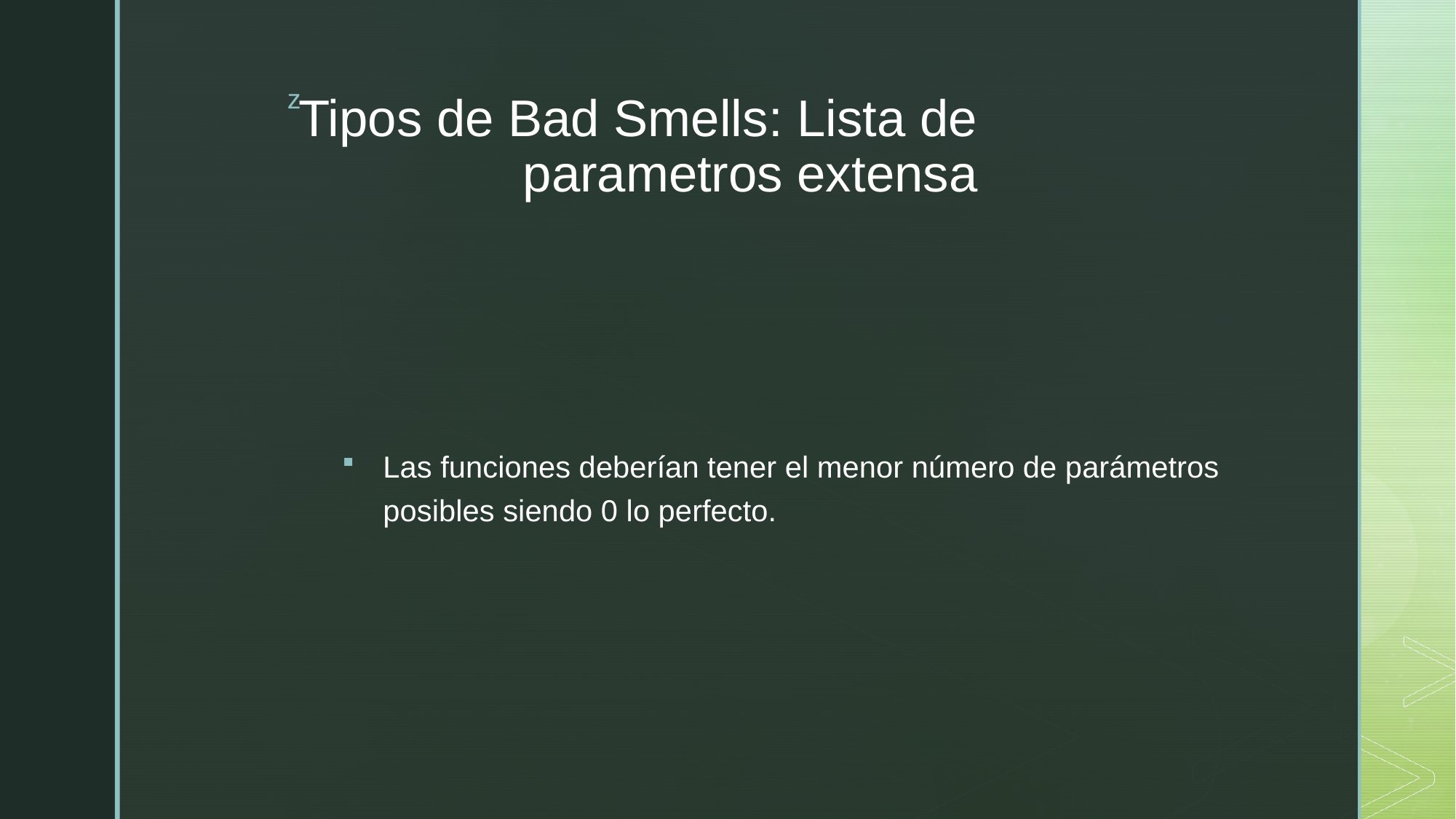

# Tipos de Bad Smells: Lista de parametros extensa
Las funciones deberían tener el menor número de parámetros posibles siendo 0 lo perfecto.